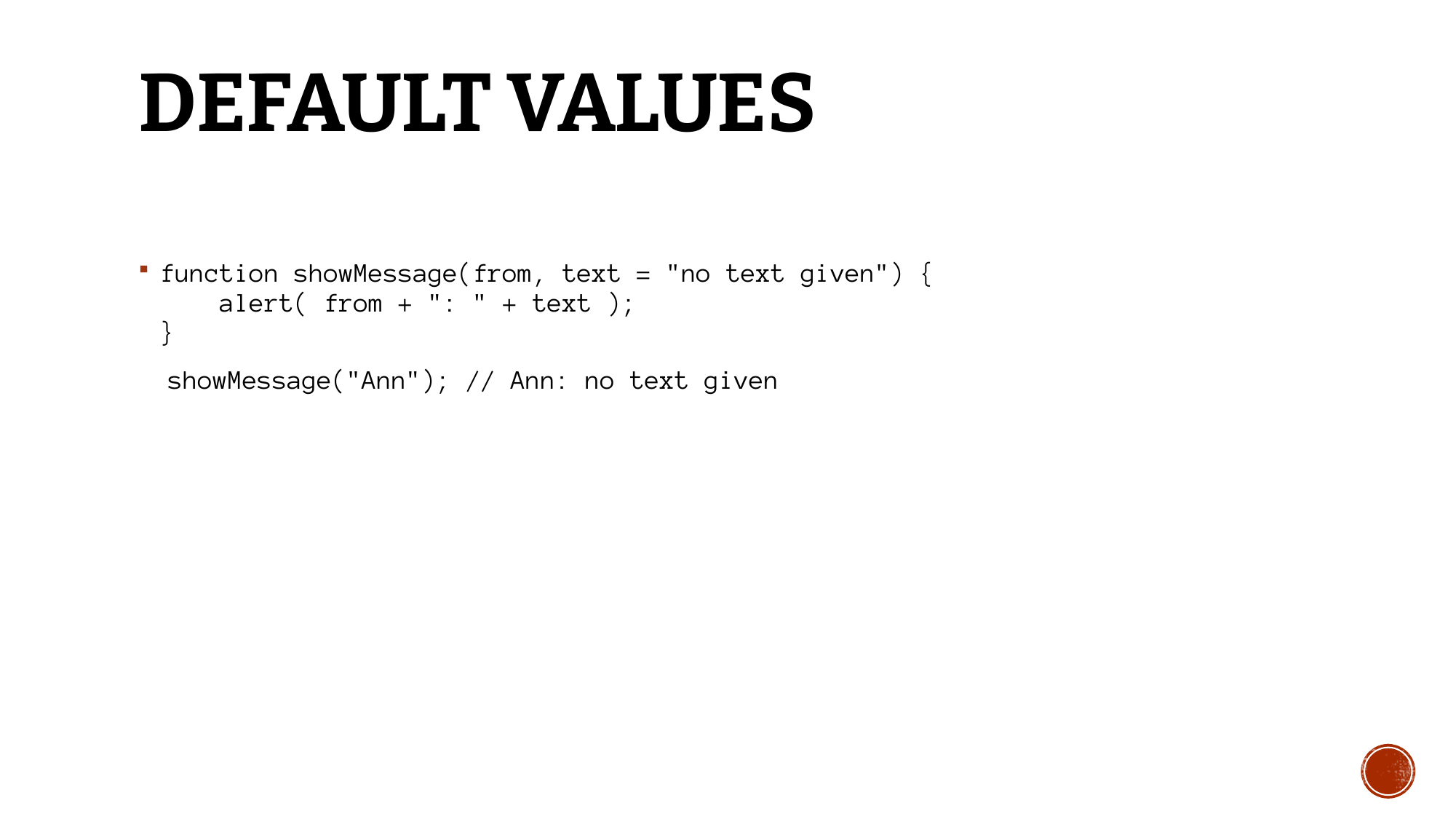

# Default values
function showMessage(from, text = "no text given") {
    alert( from + ": " + text );
}
  showMessage("Ann"); // Ann: no text given